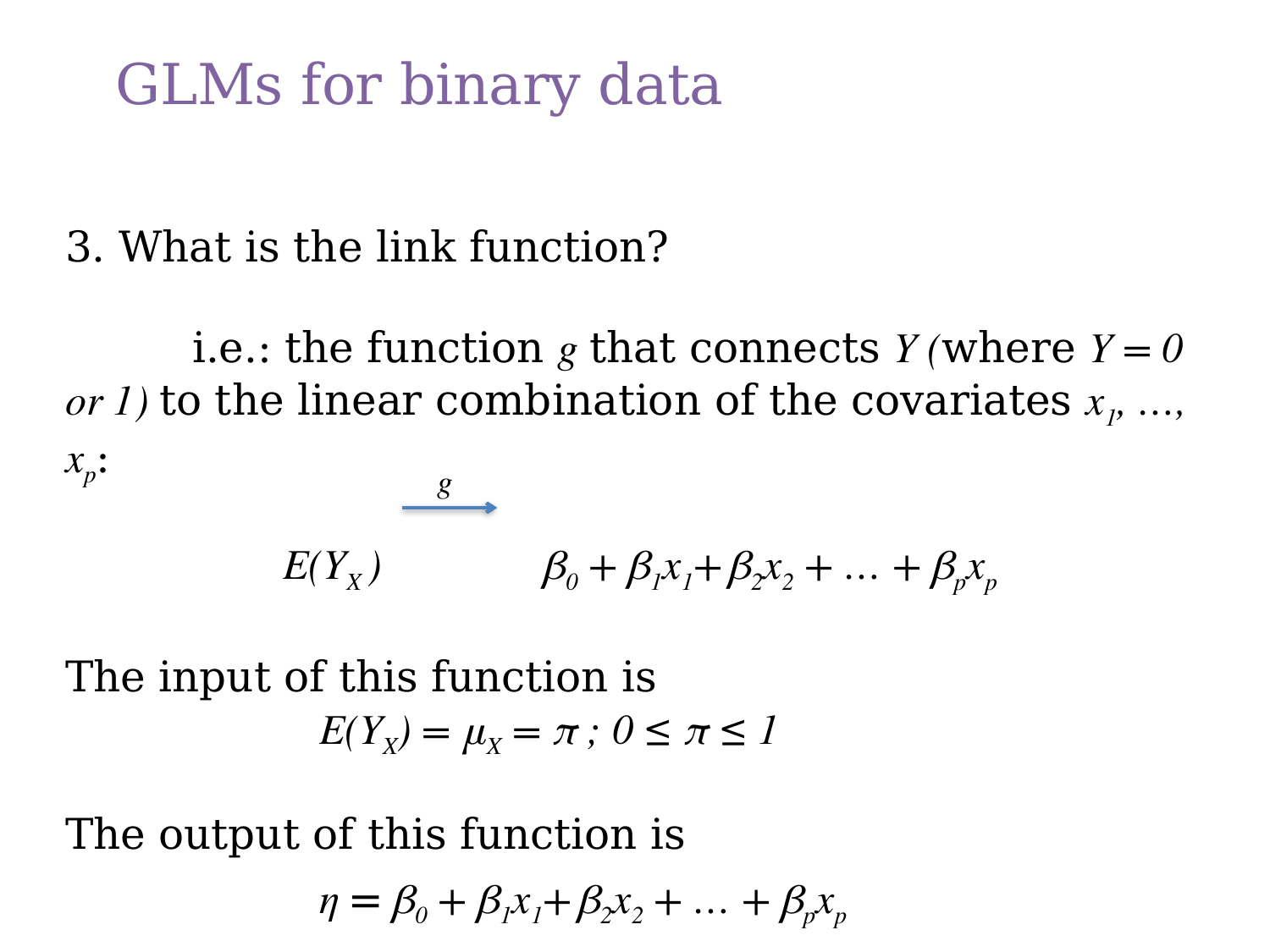

# GLMs for binary data
3. What is the link function?

	i.e.: the function g that connects Y (where Y = 0 or 1) to the linear combination of the covariates x1, …, xp:

E(YX )  	          β0 + β1x1+ β2x2 + … + βpxp

The input of this function is
		E(YX) = μX = π ; 0 ≤ π ≤ 1

The output of this function is
		η = β0 + β1x1+ β2x2 + … + βpxp

g
29